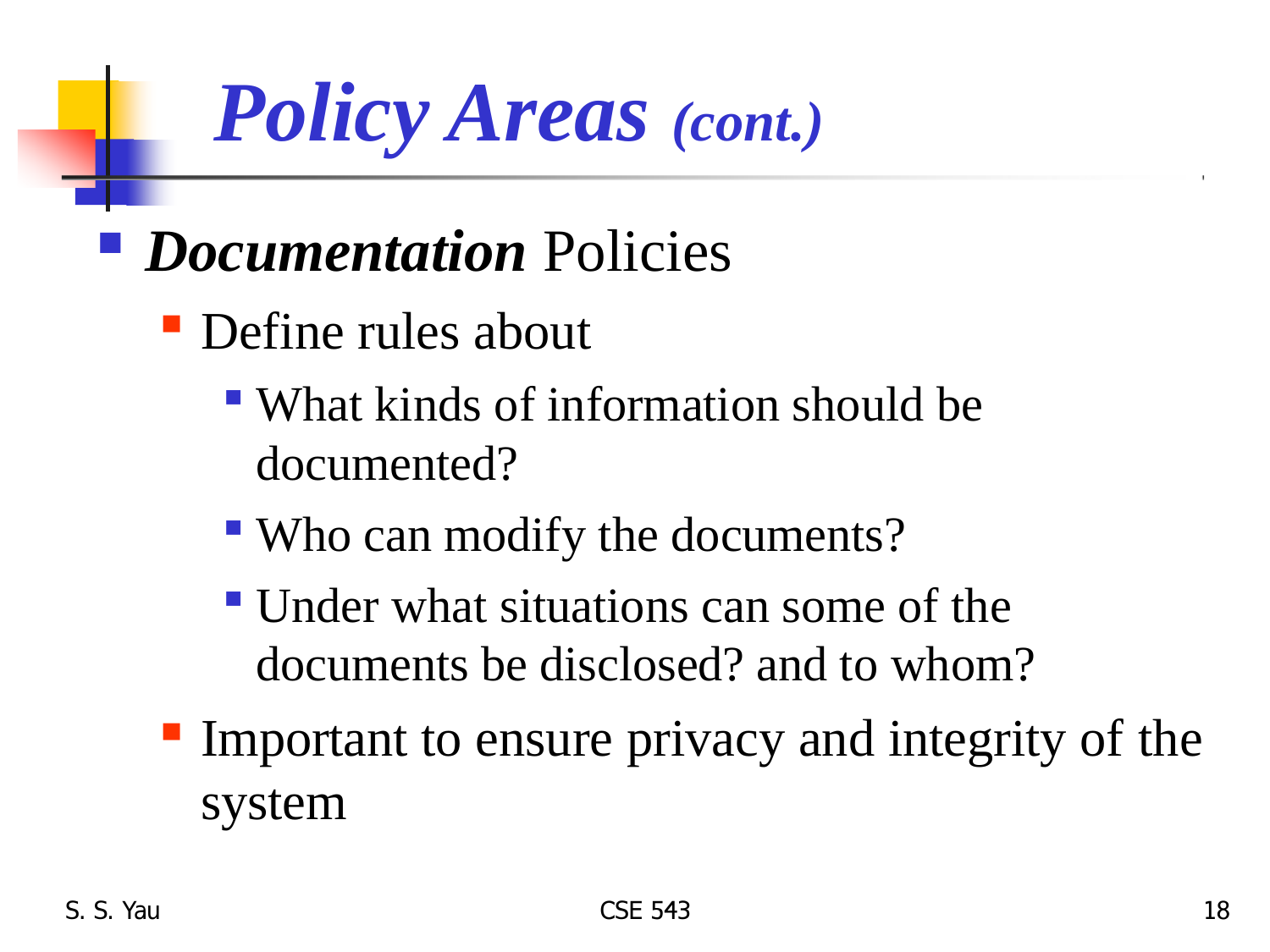

# Policy Areas (cont.)
Documentation Policies
Define rules about
What kinds of information should be
documented?
Who can modify the documents?
Under what situations can some of the
documents be disclosed? and to whom?
Important to ensure privacy and integrity of the
system
S. S. Yau
CSE 543
18